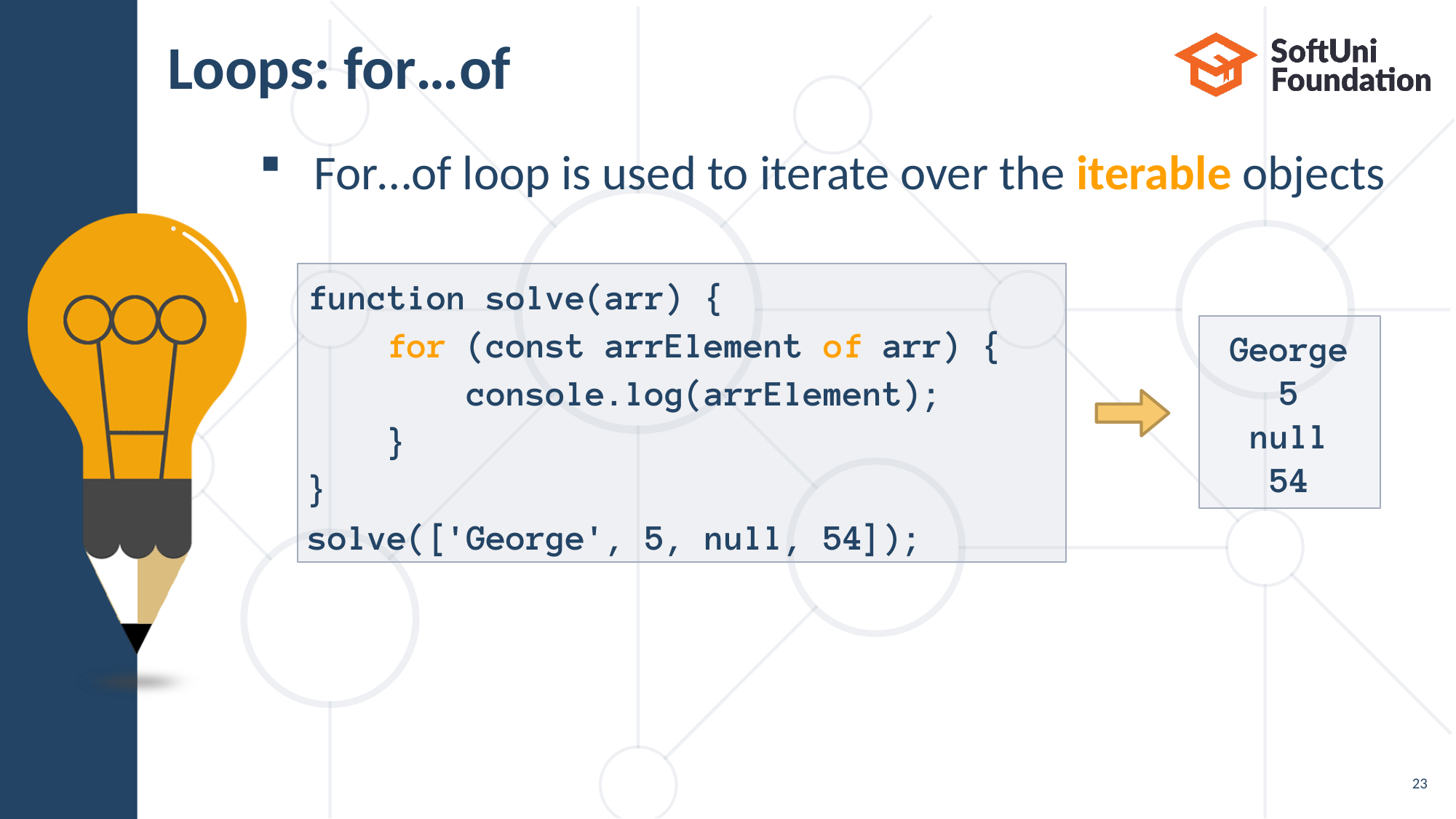

# Loops: for…of
For…of loop is used to iterate over the iterable objects
function solve(arr) {
    for (const arrElement of arr) {
        console.log(arrElement);
    }
}
solve(['George', 5, null, 54]);
George
5
null
54

23